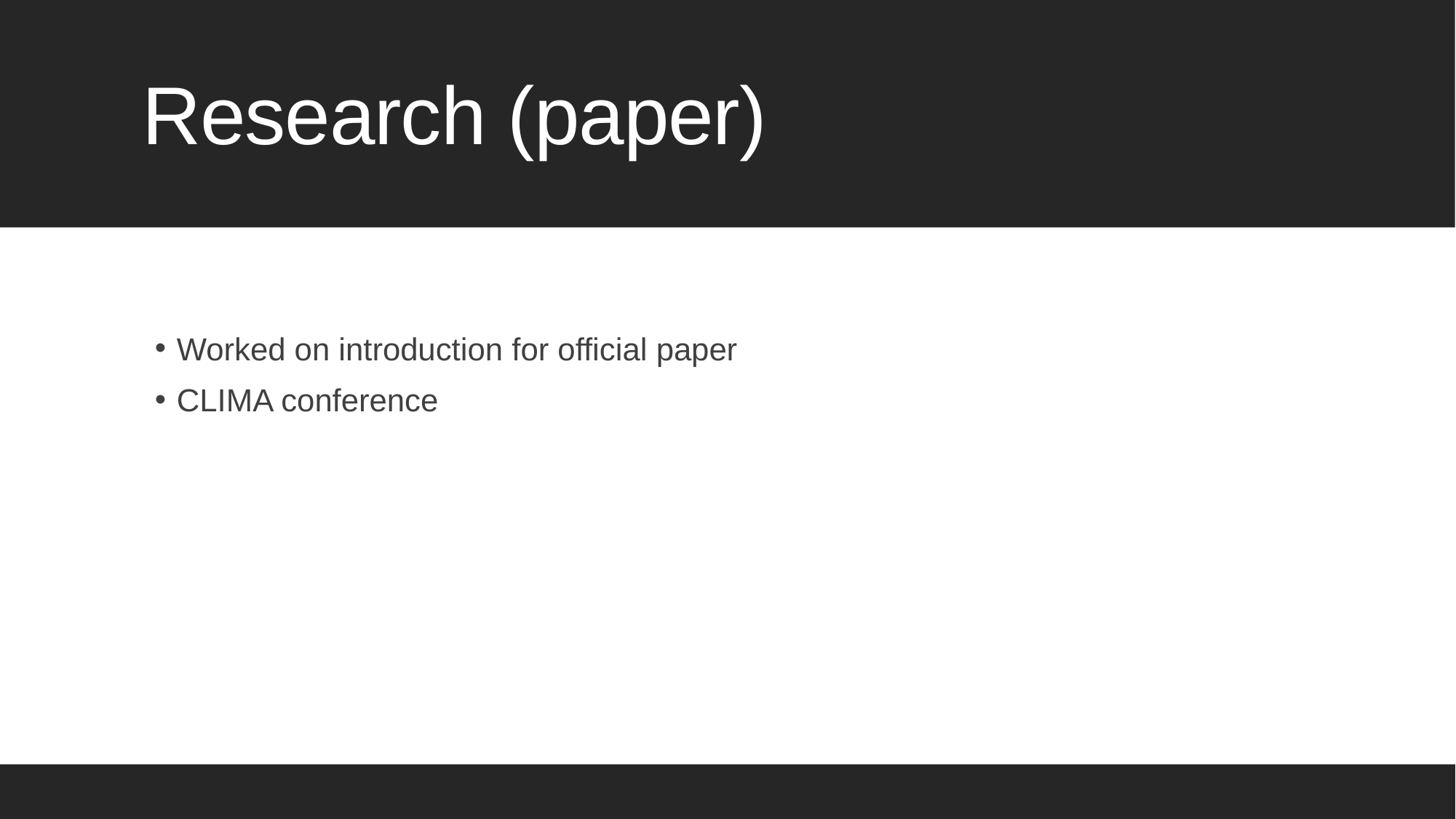

# Research (paper)
Worked on introduction for official paper
CLIMA conference